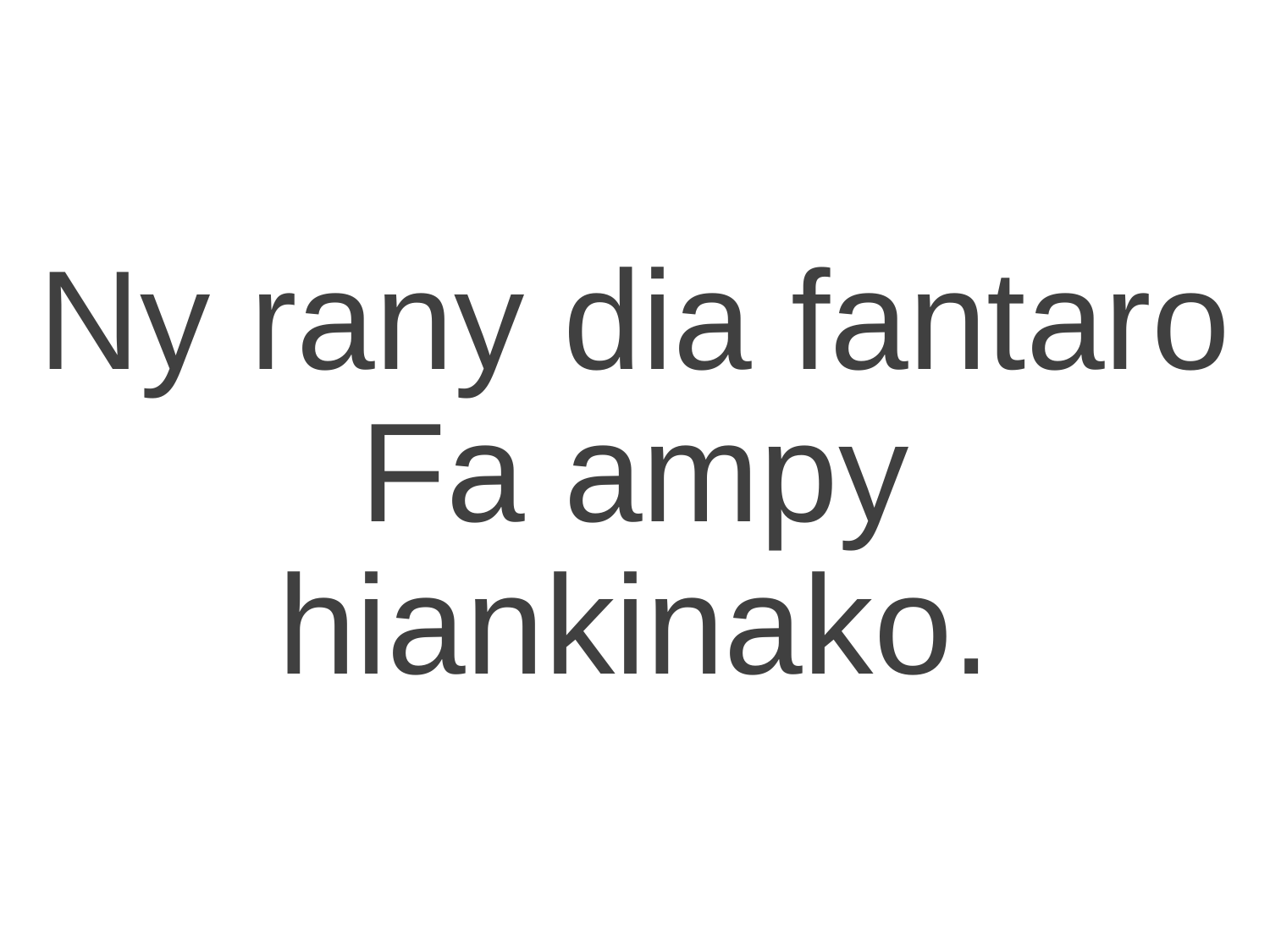

Ny rany dia fantaro
Fa ampy hiankinako.